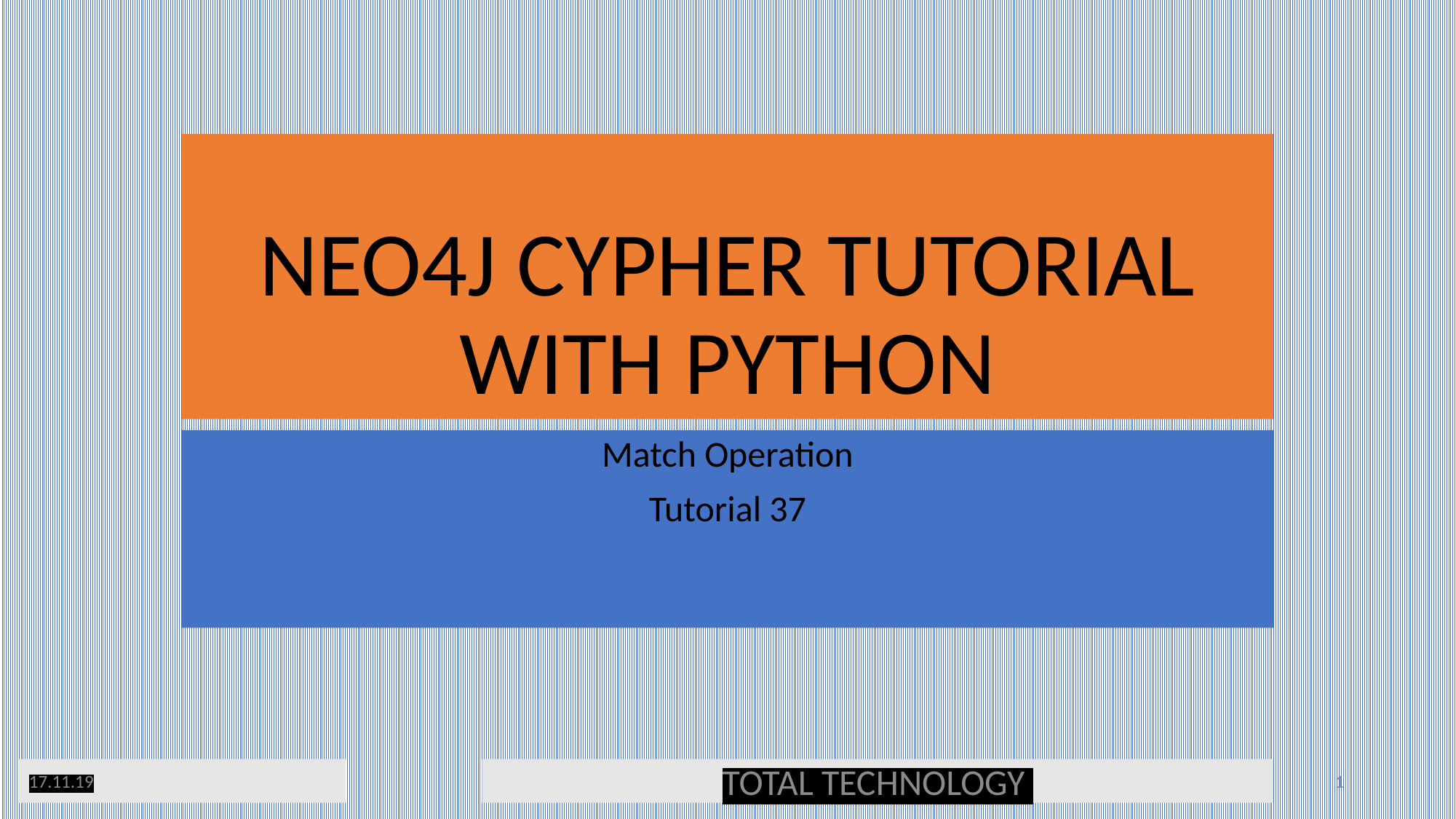

# NEO4J CYPHER TUTORIAL WITH PYTHON
Match Operation
Tutorial 37

17.11.19
TOTAL TECHNOLOGY
1